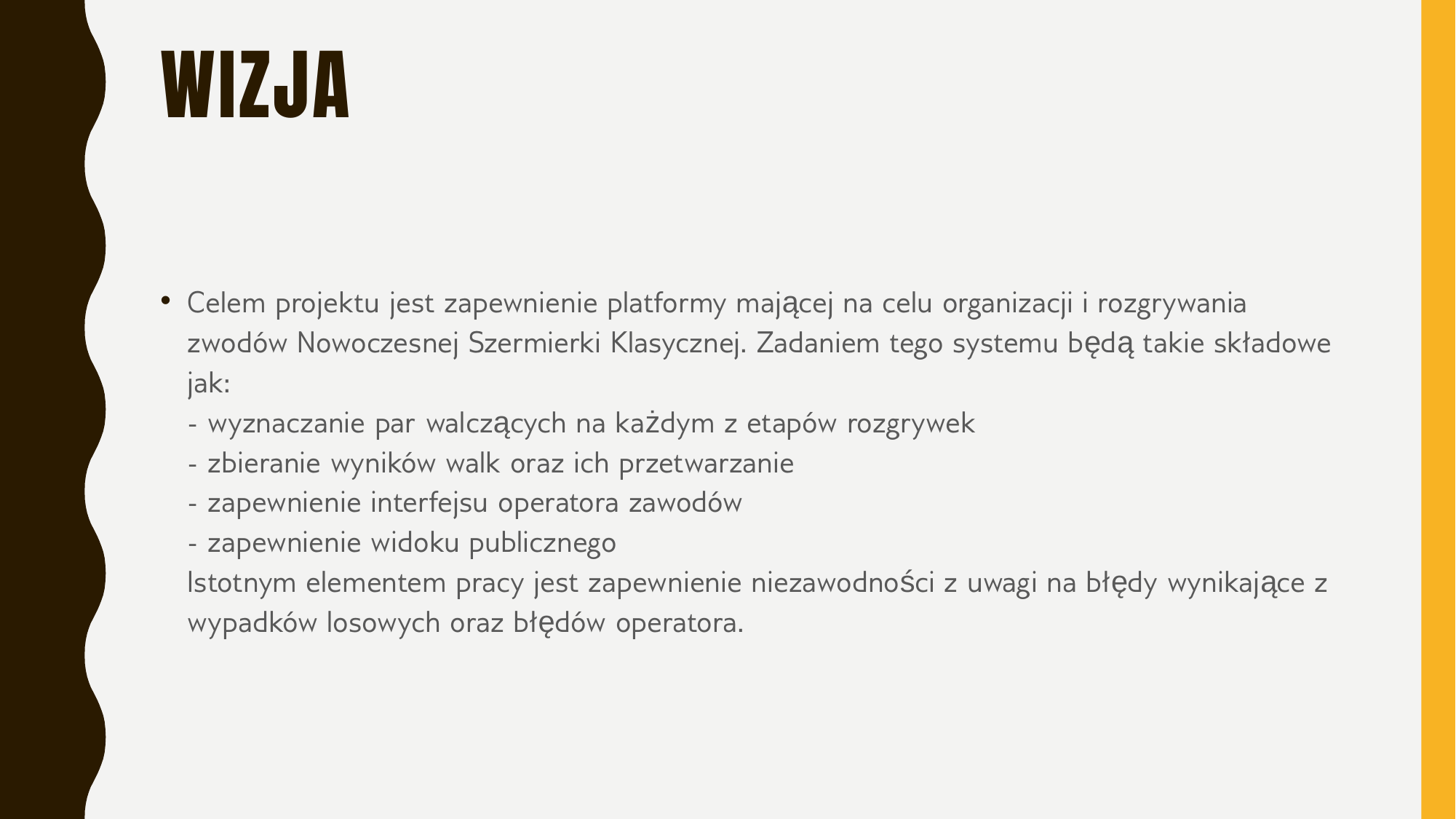

# Wizja
Celem projektu jest zapewnienie platformy mającej na celu organizacji i rozgrywania zwodów Nowoczesnej Szermierki Klasycznej. Zadaniem tego systemu będą takie składowe jak:
- wyznaczanie par walczących na każdym z etapów rozgrywek
- zbieranie wyników walk oraz ich przetwarzanie
- zapewnienie interfejsu operatora zawodów
- zapewnienie widoku publicznego
Istotnym elementem pracy jest zapewnienie niezawodności z uwagi na błędy wynikające z wypadków losowych oraz błędów operatora.